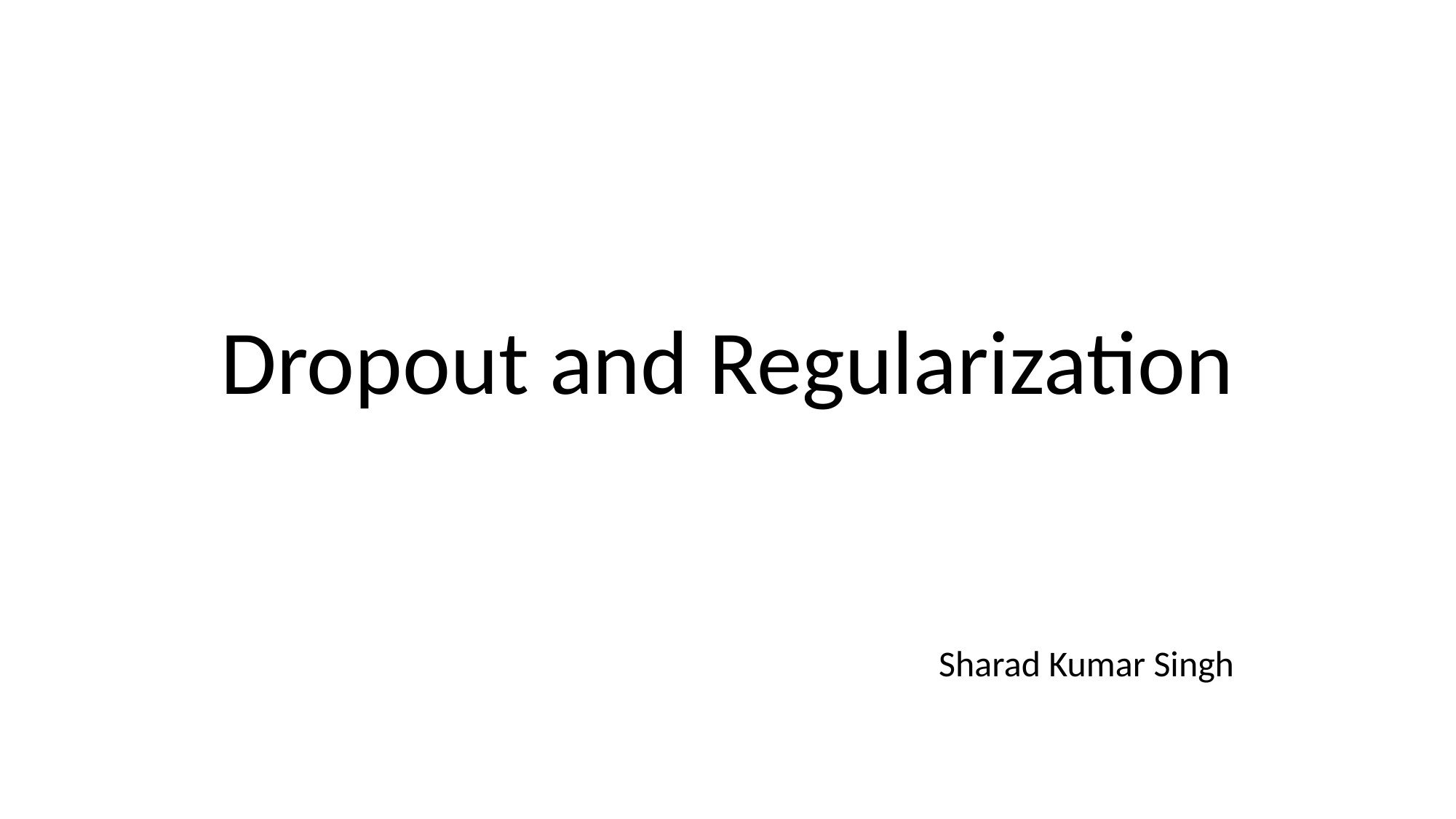

# Dropout and Regularization
Sharad Kumar Singh